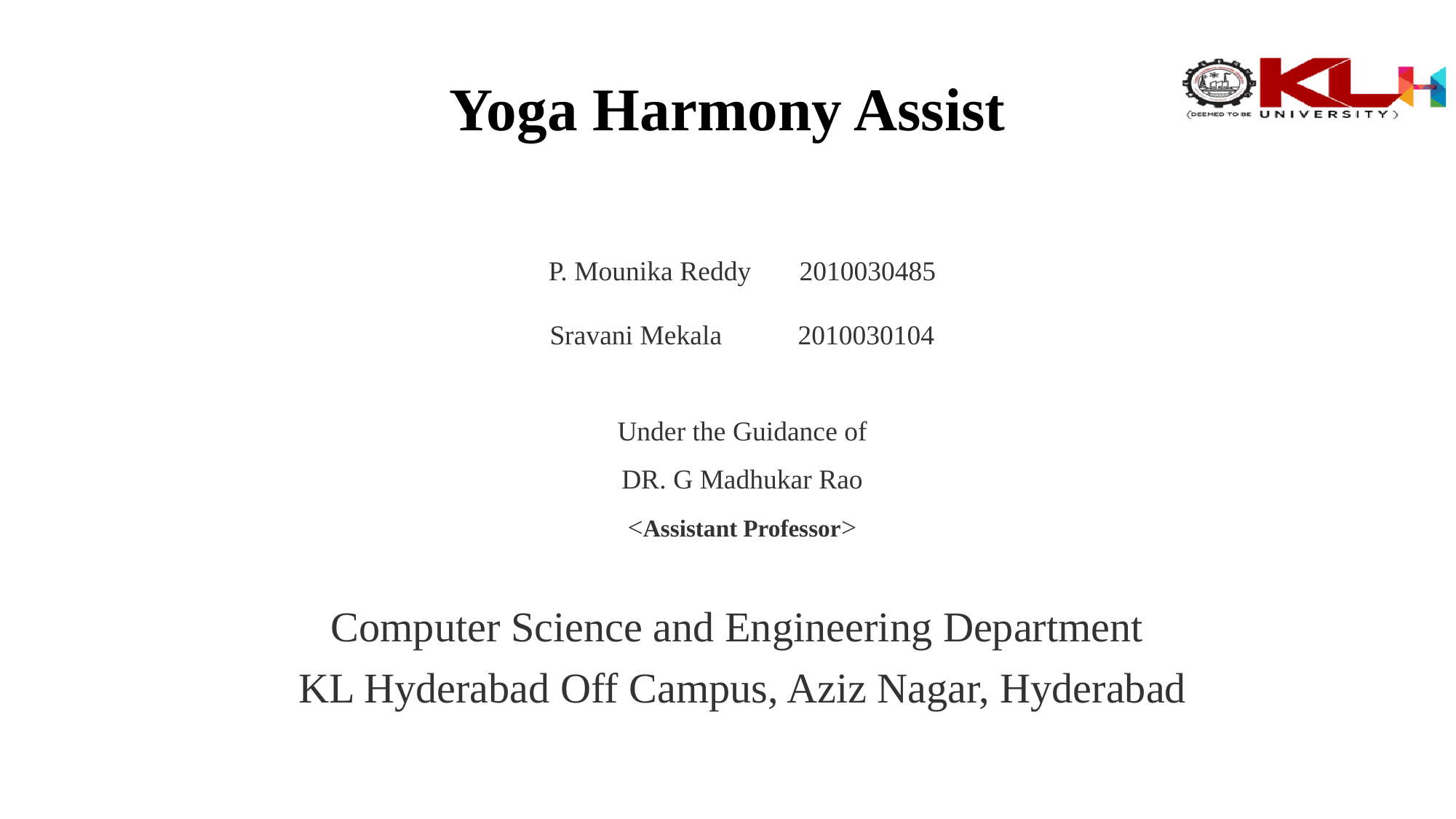

Yoga Harmony Assist
# P. Mounika Reddy       2010030485
Sravani Mekala           2010030104

Under the Guidance of
DR. G Madhukar Rao
<Assistant Professor>

Computer Science and Engineering Department
KL Hyderabad Off Campus, Aziz Nagar, Hyderabad